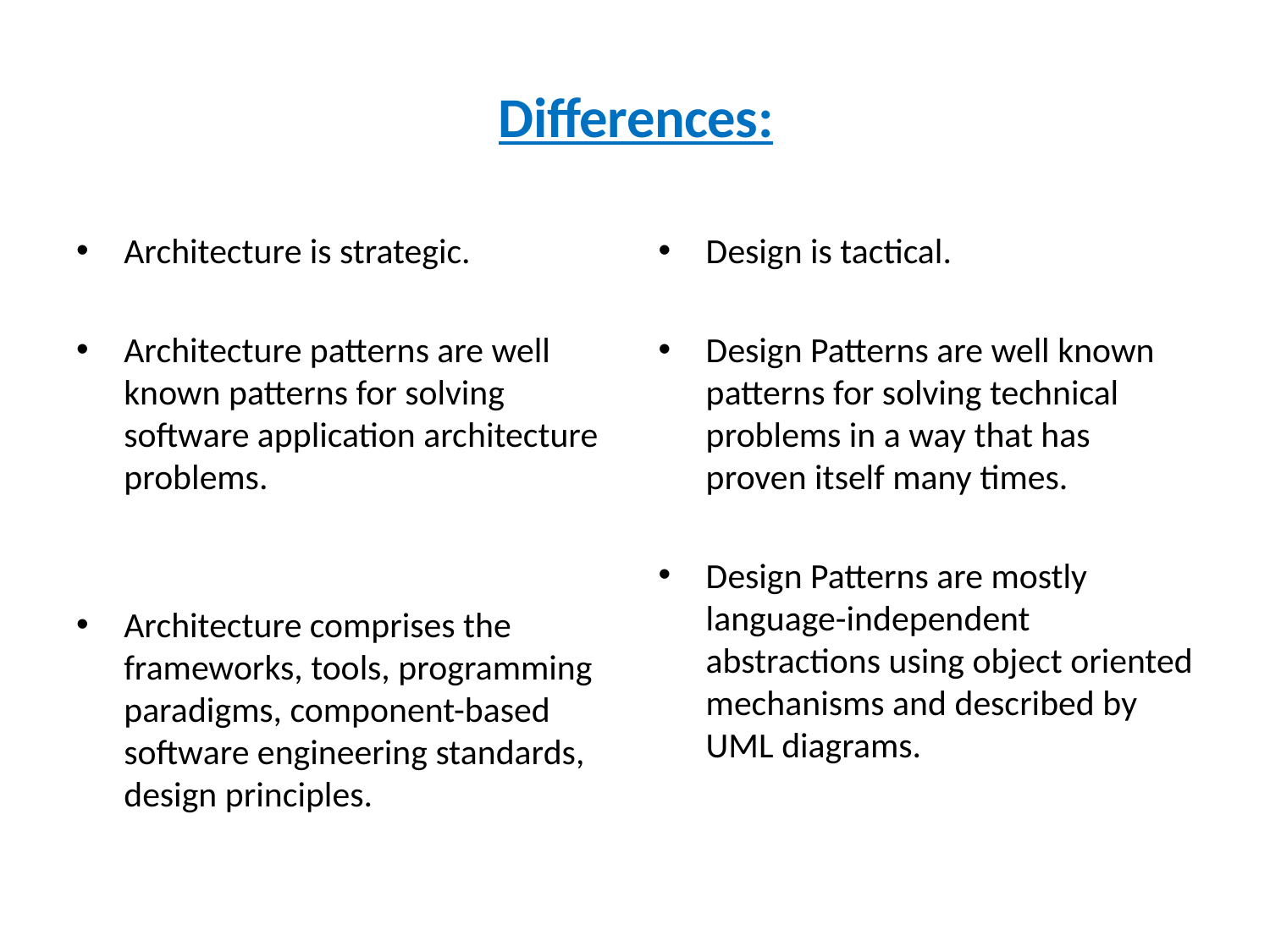

# Differences:
Architecture is strategic.

Architecture patterns are well known patterns for solving software application architecture problems.

Architecture comprises the frameworks, tools, programming paradigms, component-based software engineering standards, design principles.
Design is tactical.

Design Patterns are well known patterns for solving technical problems in a way that has proven itself many times.

Design Patterns are mostly language-independent abstractions using object oriented mechanisms and described by UML diagrams.